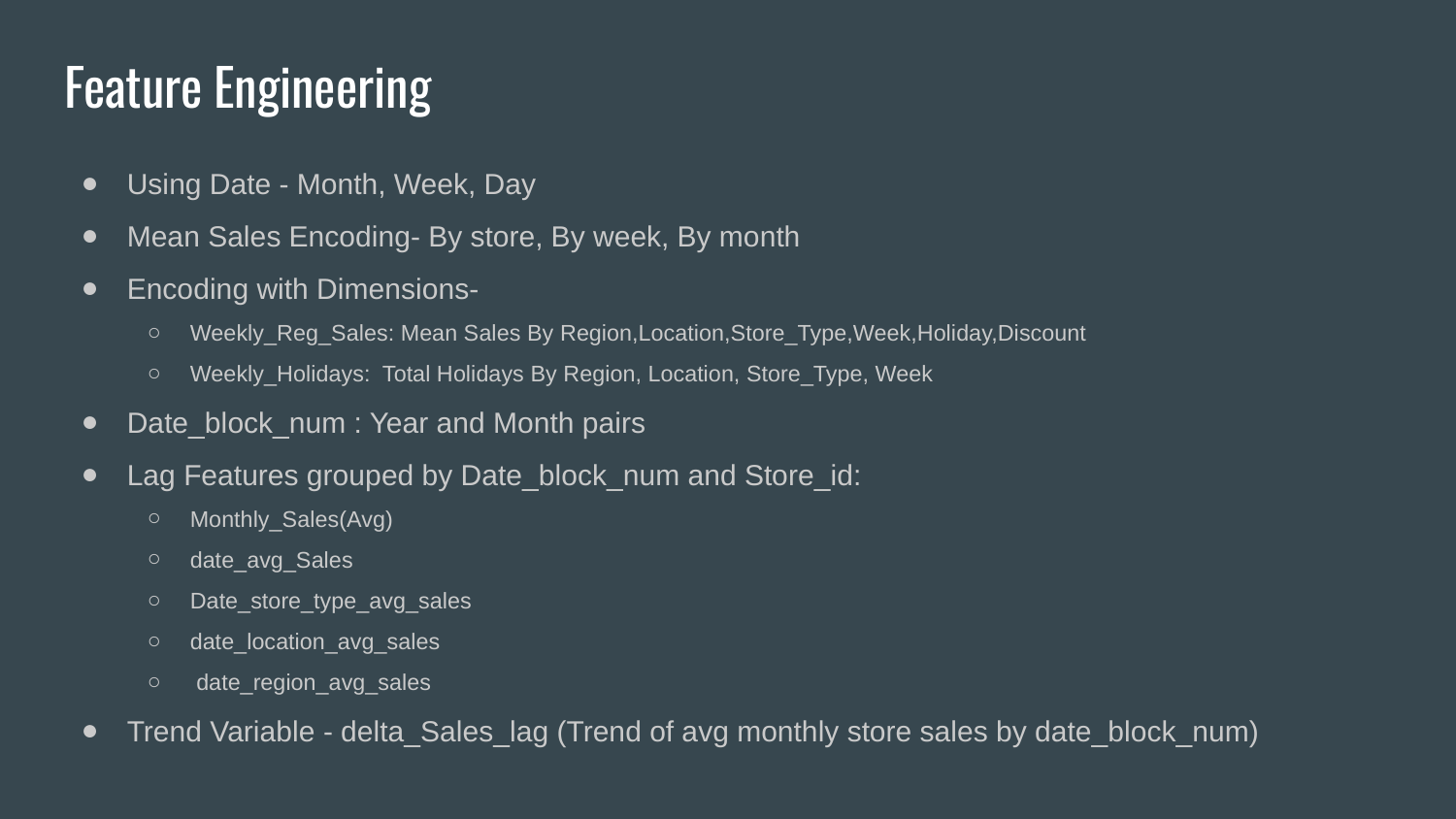

# Feature Engineering
Using Date - Month, Week, Day
Mean Sales Encoding- By store, By week, By month
Encoding with Dimensions-
Weekly_Reg_Sales: Mean Sales By Region,Location,Store_Type,Week,Holiday,Discount
Weekly_Holidays:  Total Holidays By Region, Location, Store_Type, Week
Date_block_num : Year and Month pairs
Lag Features grouped by Date_block_num and Store_id:
Monthly_Sales(Avg)
date_avg_Sales
Date_store_type_avg_sales
date_location_avg_sales
 date_region_avg_sales
Trend Variable - delta_Sales_lag (Trend of avg monthly store sales by date_block_num)